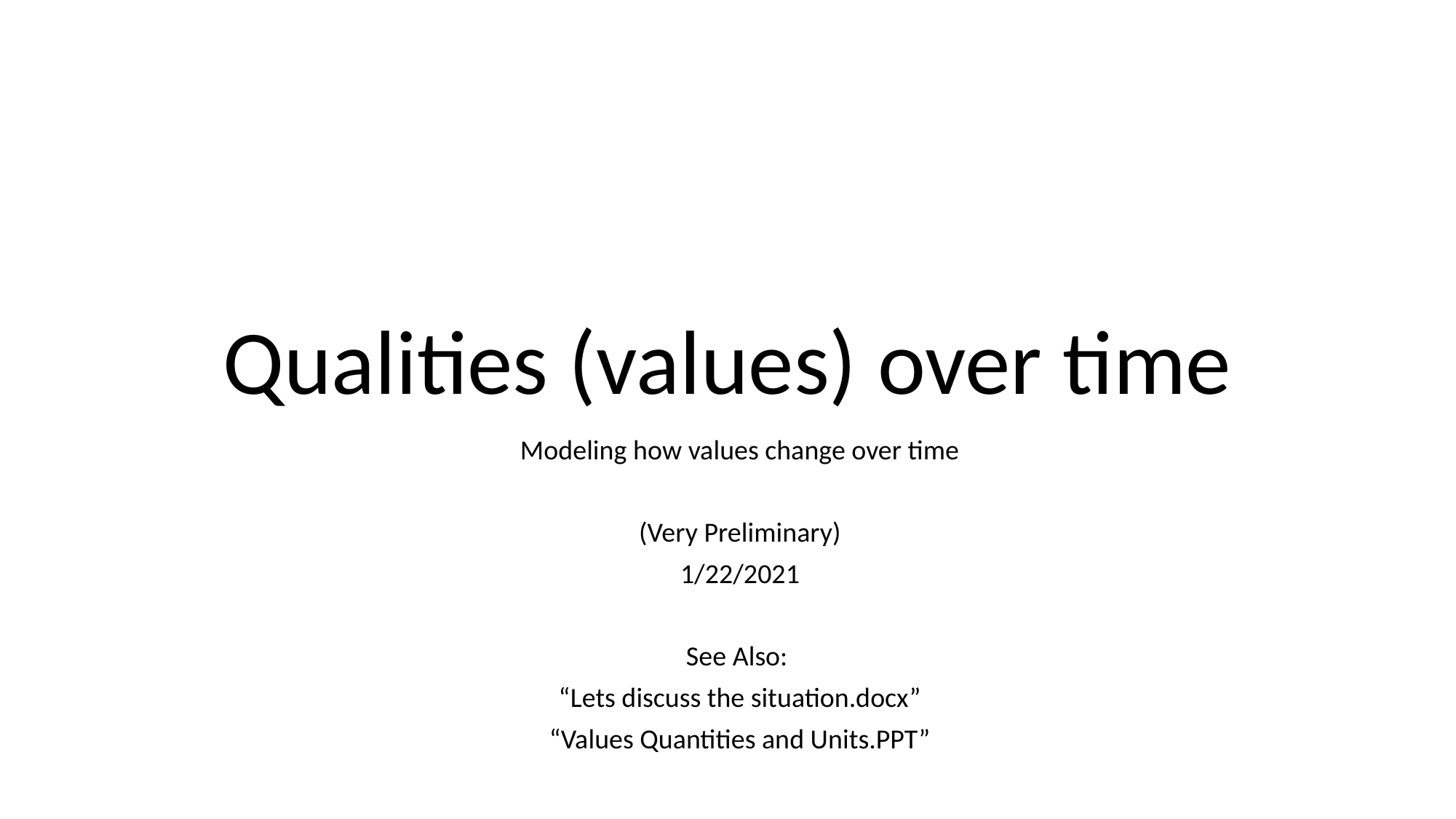

# Qualities (values) over time
Modeling how values change over time

(Very Preliminary)
1/22/2021

See Also:
“Lets discuss the situation.docx”
“Values Quantities and Units.PPT”